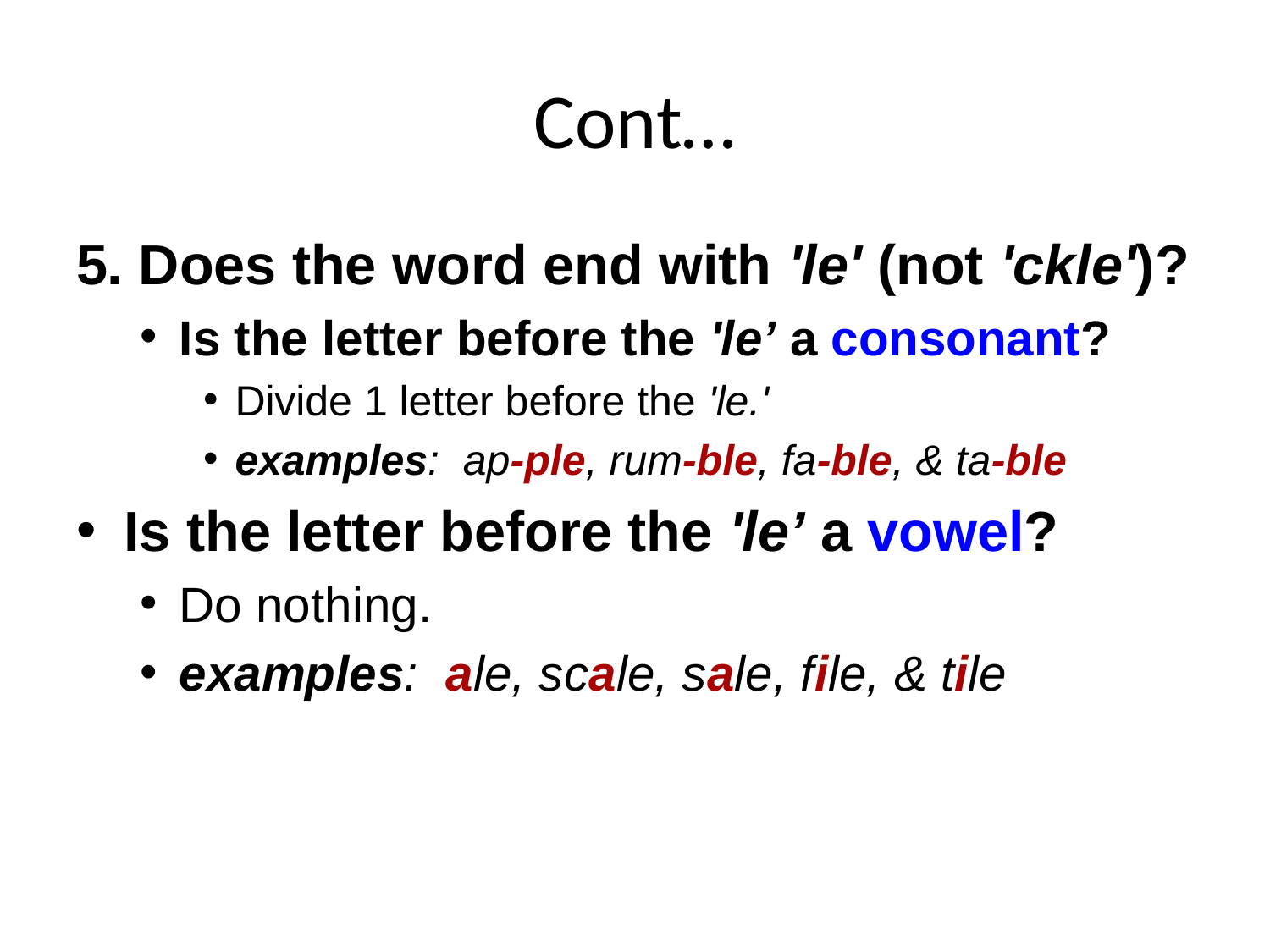

# Cont…
5. Does the word end with 'le' (not 'ckle')?
Is the letter before the 'le’ a consonant?
Divide 1 letter before the 'le.'
examples:  ap-ple, rum-ble, fa-ble, & ta-ble
Is the letter before the 'le’ a vowel?
Do nothing.
examples:  ale, scale, sale, file, & tile